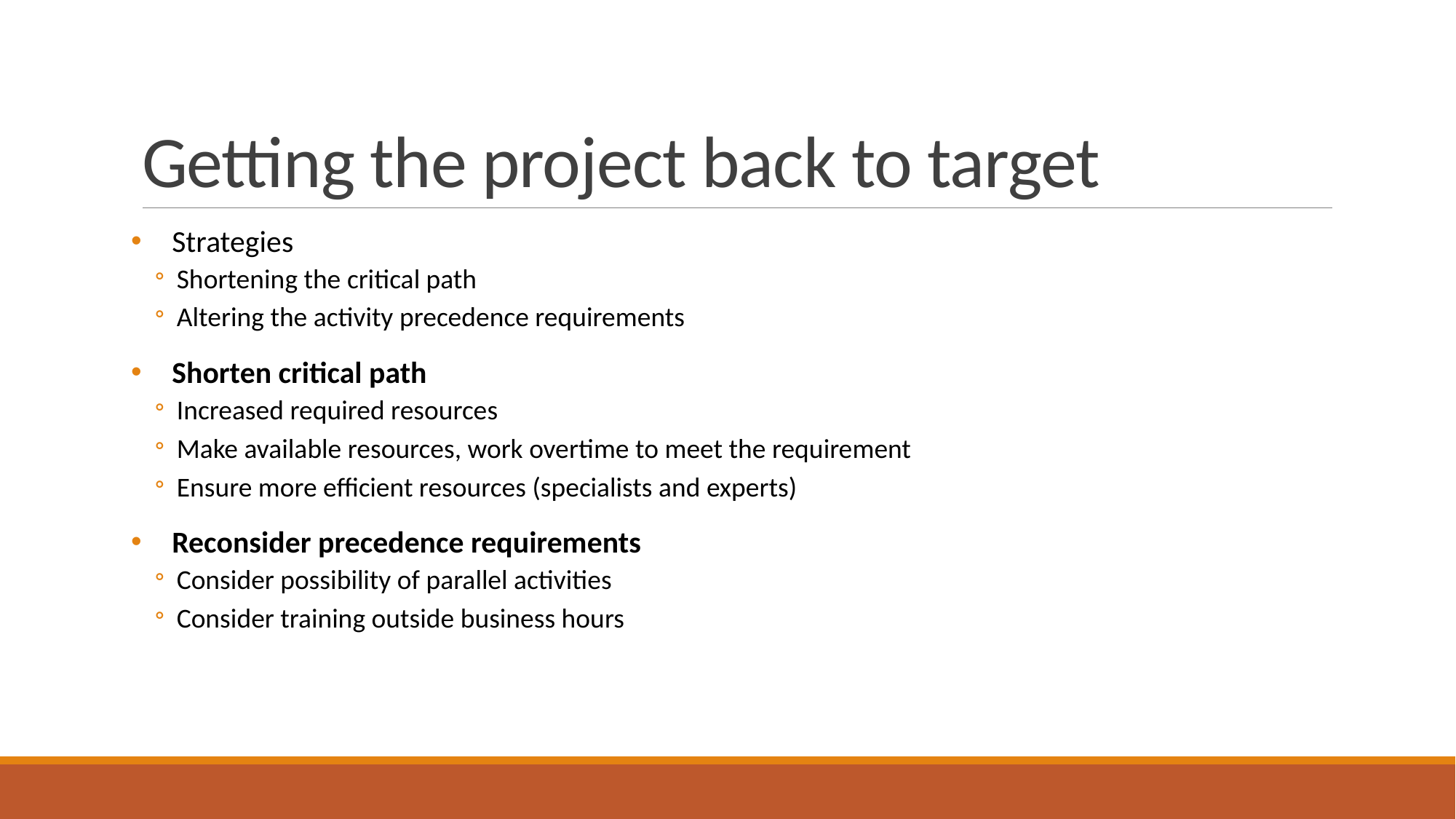

# Getting the project back to target
Strategies
Shortening the critical path
Altering the activity precedence requirements
Shorten critical path
Increased required resources
Make available resources, work overtime to meet the requirement
Ensure more efficient resources (specialists and experts)
Reconsider precedence requirements
Consider possibility of parallel activities
Consider training outside business hours